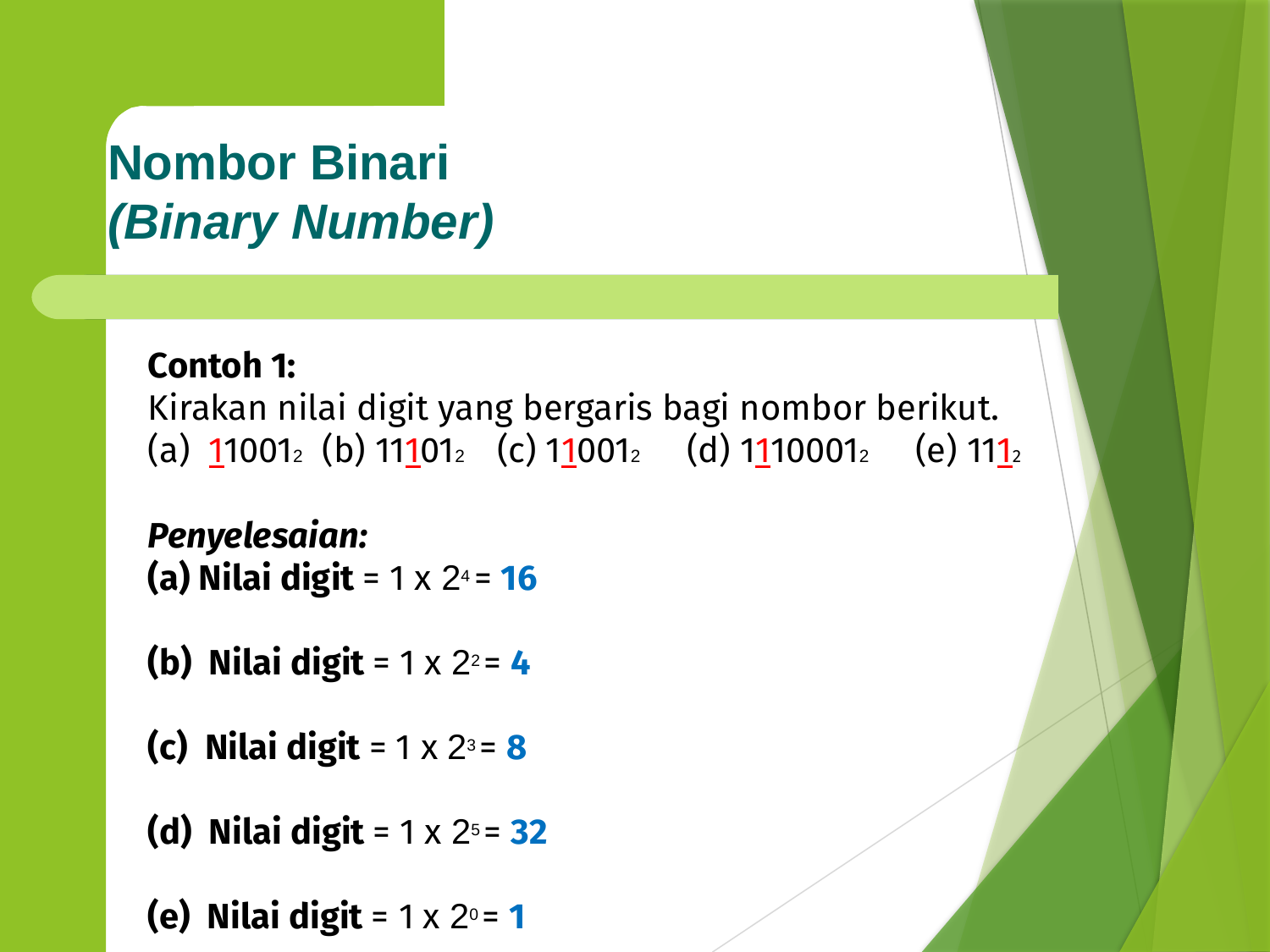

Nombor Binari
(Binary Number)

Contoh 1:
Kirakan nilai digit yang bergaris bagi nombor berikut.
(a)  110012    (b) 111012    (c) 110012     (d) 11100012     (e) 1112
Penyelesaian:
(a) Nilai digit = 1 x 24 = 16

(b)  Nilai digit = 1 x 22 = 4

(c)  Nilai digit = 1 x 23 = 8

(d)  Nilai digit = 1 x 25 = 32

(e)  Nilai digit = 1 x 20 = 1